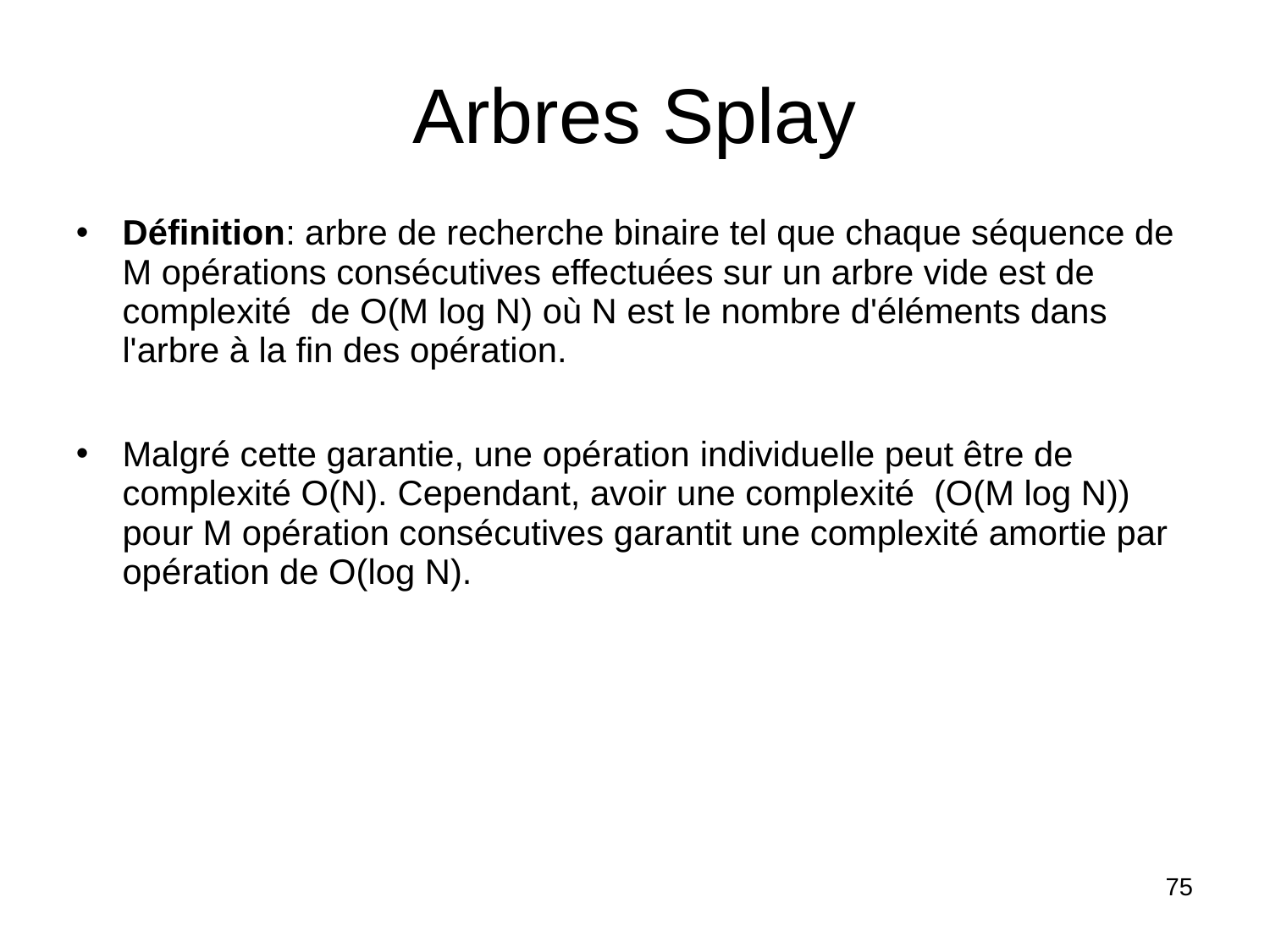

# Arbres Splay
Définition: arbre de recherche binaire tel que chaque séquence de M opérations consécutives effectuées sur un arbre vide est de complexité  de O(M log N) où N est le nombre d'éléments dans l'arbre à la fin des opération.

Malgré cette garantie, une opération individuelle peut être de complexité O(N). Cependant, avoir une complexité  (O(M log N)) pour M opération consécutives garantit une complexité amortie par opération de O(log N).
75